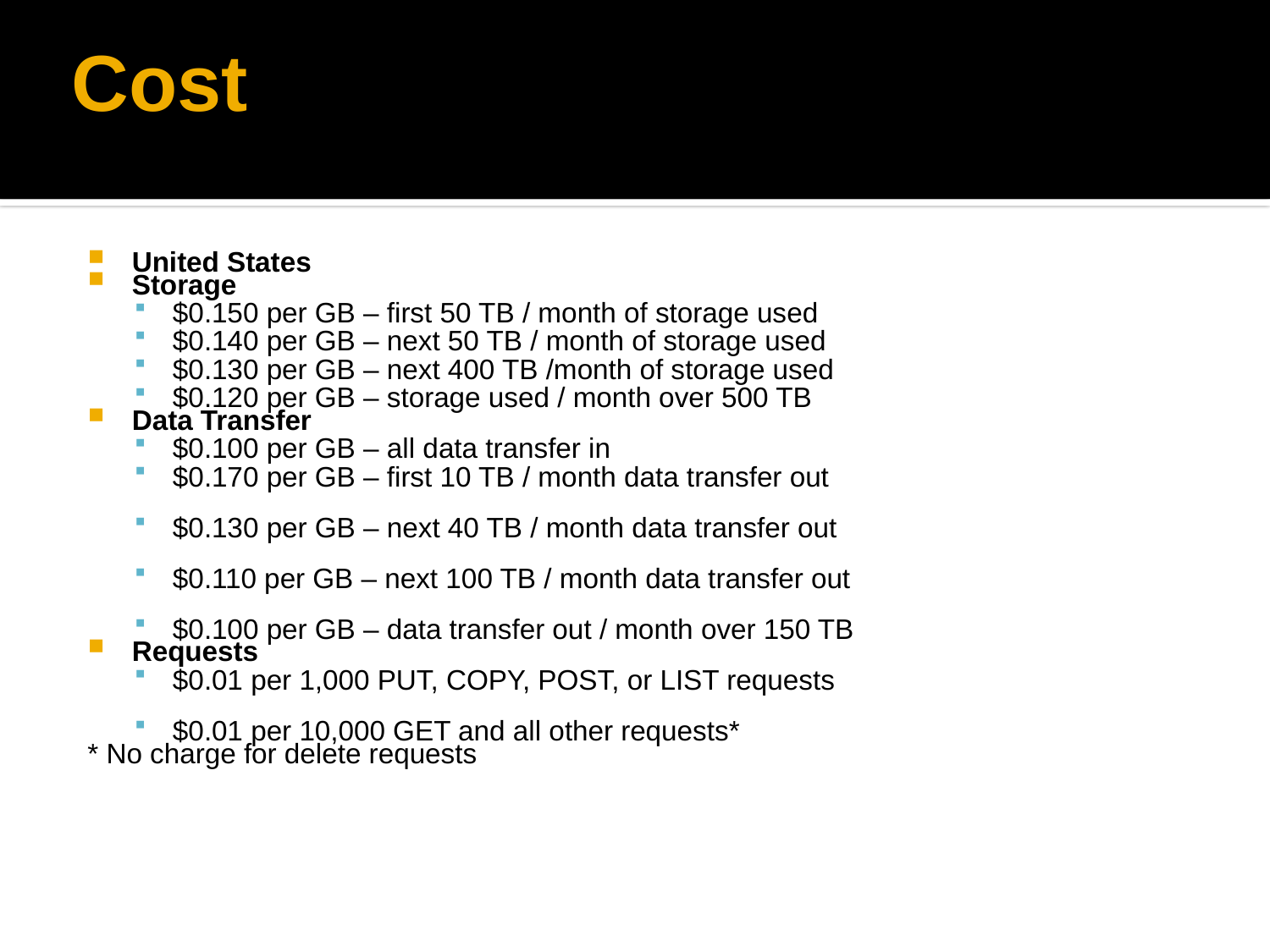

# Cost
United States
Storage
$0.150 per GB – first 50 TB / month of storage used
$0.140 per GB – next 50 TB / month of storage used
$0.130 per GB – next 400 TB /month of storage used
$0.120 per GB – storage used / month over 500 TB
Data Transfer
$0.100 per GB – all data transfer in
$0.170 per GB – first 10 TB / month data transfer out
$0.130 per GB – next 40 TB / month data transfer out
$0.110 per GB – next 100 TB / month data transfer out
$0.100 per GB – data transfer out / month over 150 TB
Requests
$0.01 per 1,000 PUT, COPY, POST, or LIST requests
$0.01 per 10,000 GET and all other requests*
* No charge for delete requests